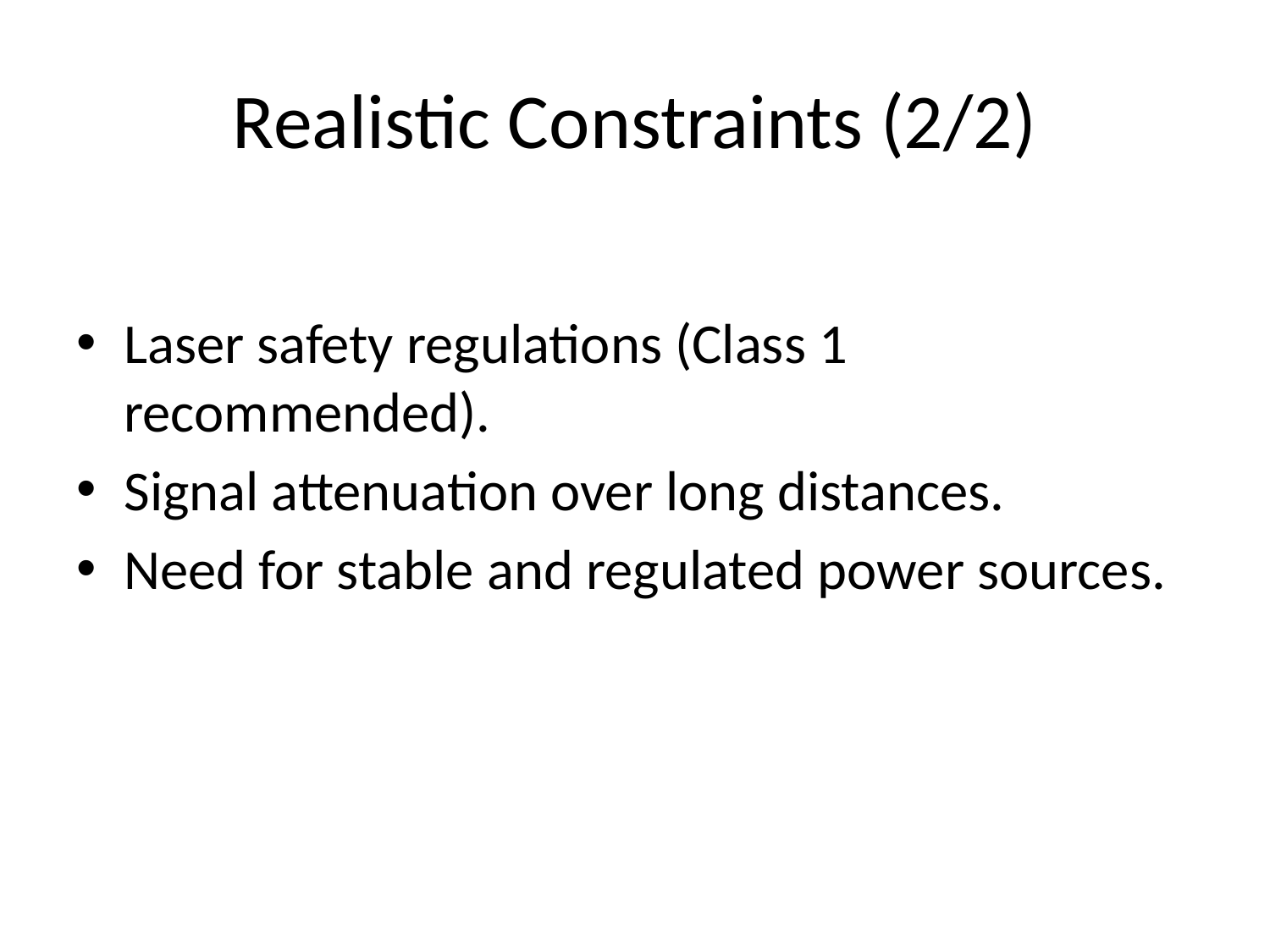

# Realistic Constraints (2/2)

Laser safety regulations (Class 1 recommended).
Signal attenuation over long distances.
Need for stable and regulated power sources.